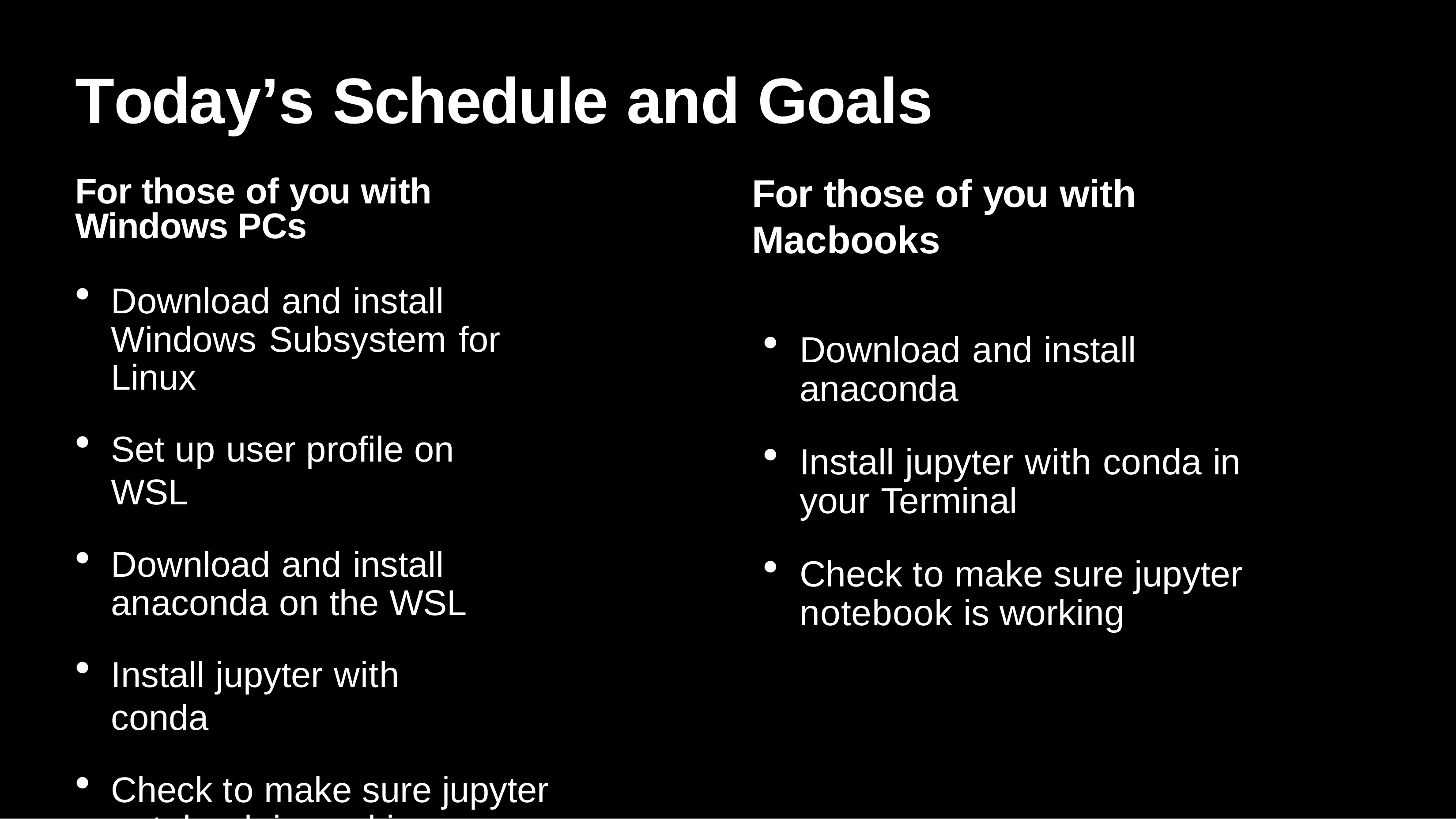

# Today’s Schedule and Goals
For those of you with Windows PCs
Download and install Windows Subsystem for Linux
Set up user profile on WSL
Download and install anaconda on the WSL
Install jupyter with conda
Check to make sure jupyter notebook is working
For those of you with Macbooks

Download and install anaconda
Install jupyter with conda in your Terminal
Check to make sure jupyter notebook is working